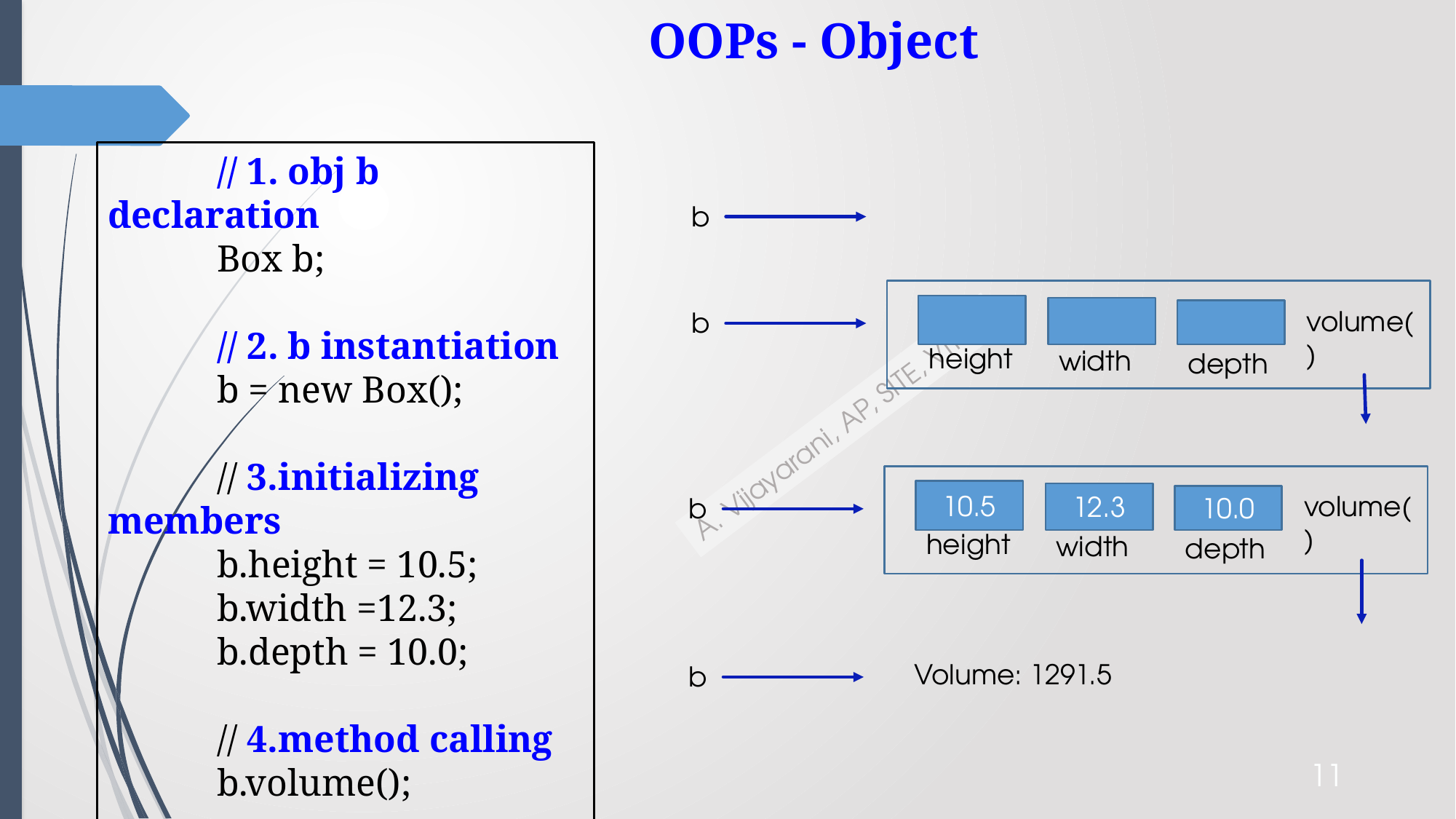

# OOPs - Object
	// 1. obj b declaration
	Box b;

	// 2. b instantiation
	b = new Box();

	// 3.initializing members
	b.height = 10.5;
	b.width =12.3;
	b.depth = 10.0;

	// 4.method calling
	b.volume();

b

volume()

b
height
width
depth

10.5
12.3
volume()
10.0
b
height
width
depth
Volume: 1291.5
b
11